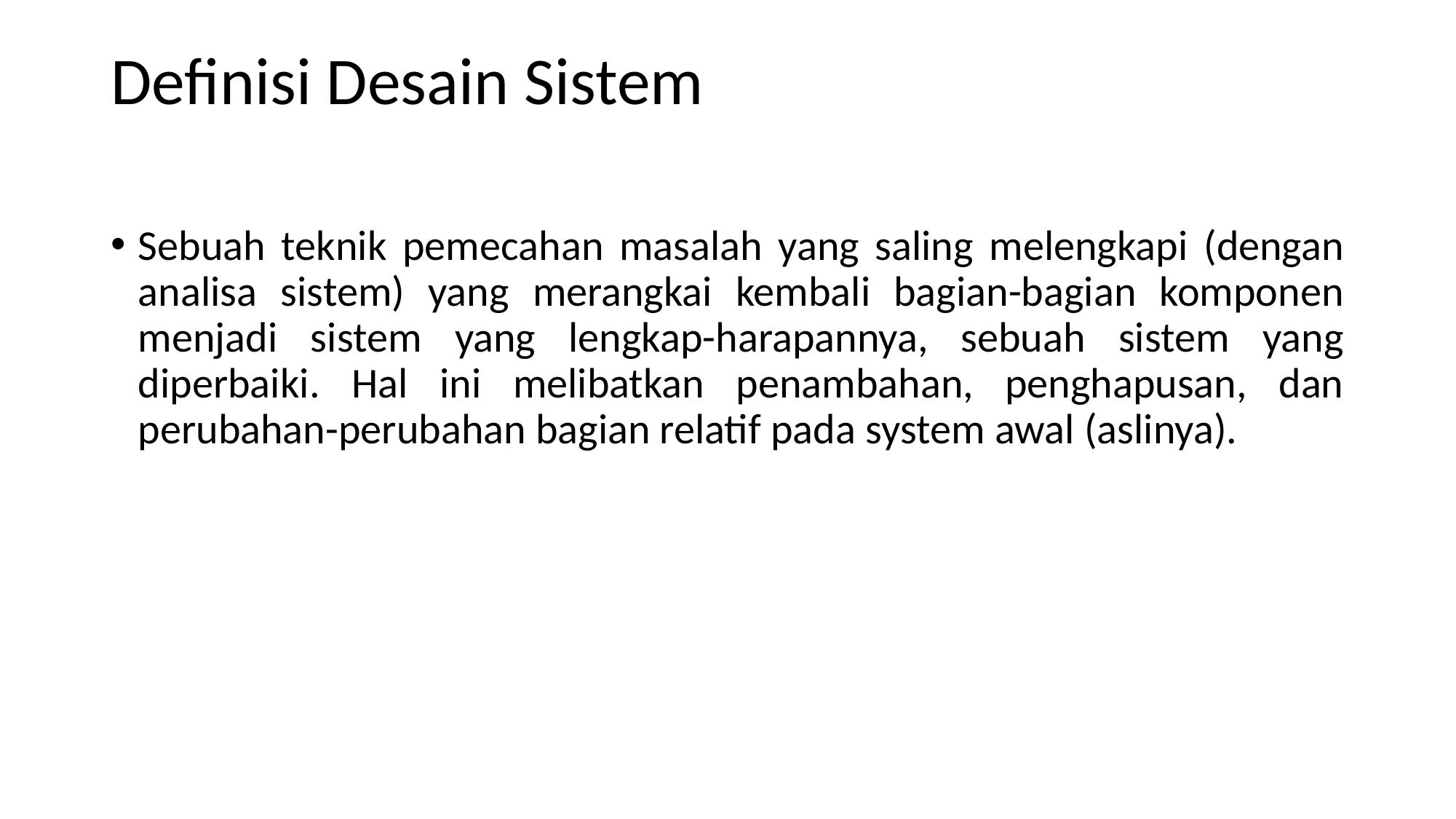

# Definisi Desain Sistem
Sebuah teknik pemecahan masalah yang saling melengkapi (dengan analisa sistem) yang merangkai kembali bagian-bagian komponen menjadi sistem yang lengkap-harapannya, sebuah sistem yang diperbaiki. Hal ini melibatkan penambahan, penghapusan, dan perubahan-perubahan bagian relatif pada system awal (aslinya).